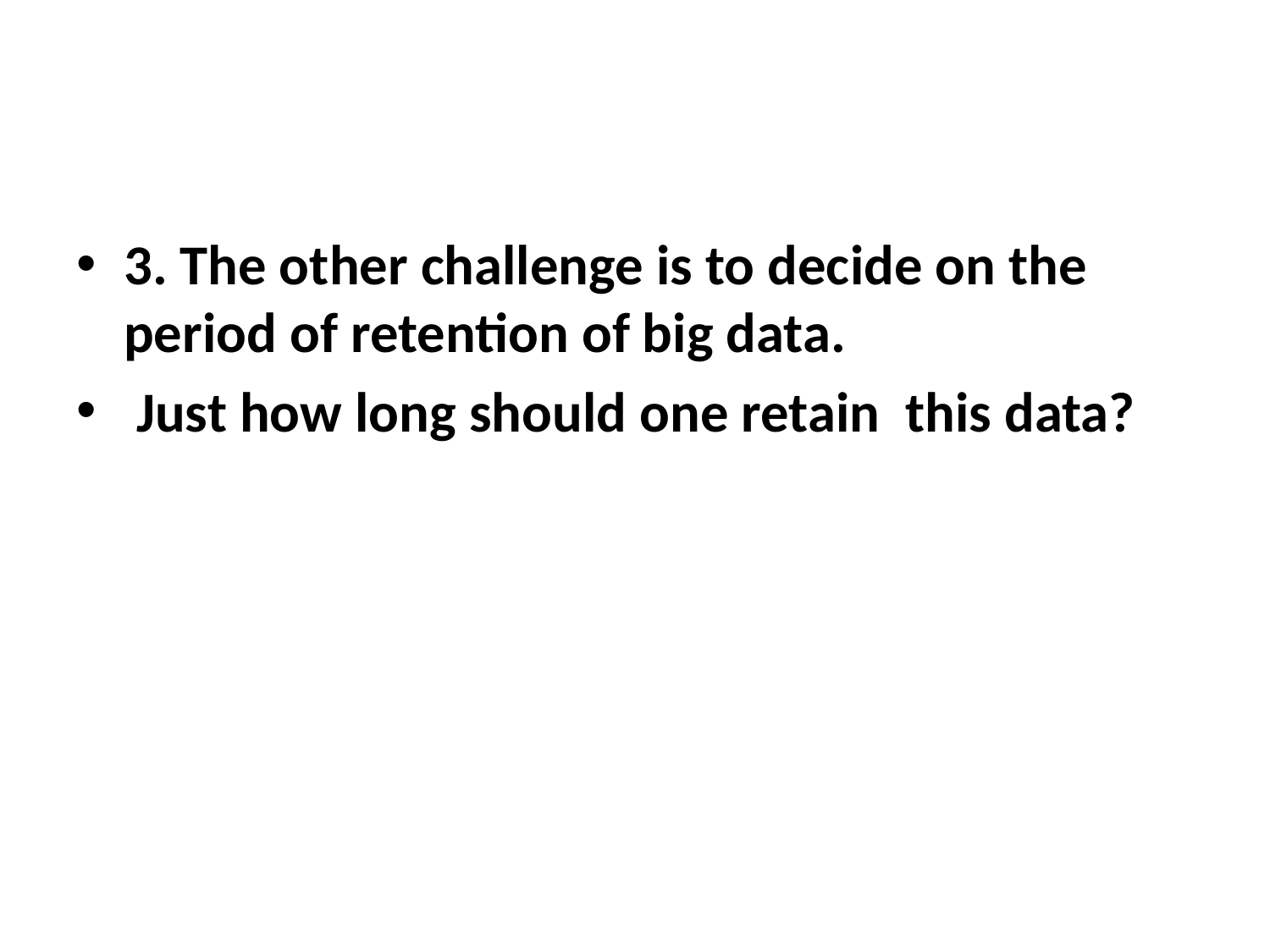

#
3. The other challenge is to decide on the period of retention of big data.
 Just how long should one retain  this data?